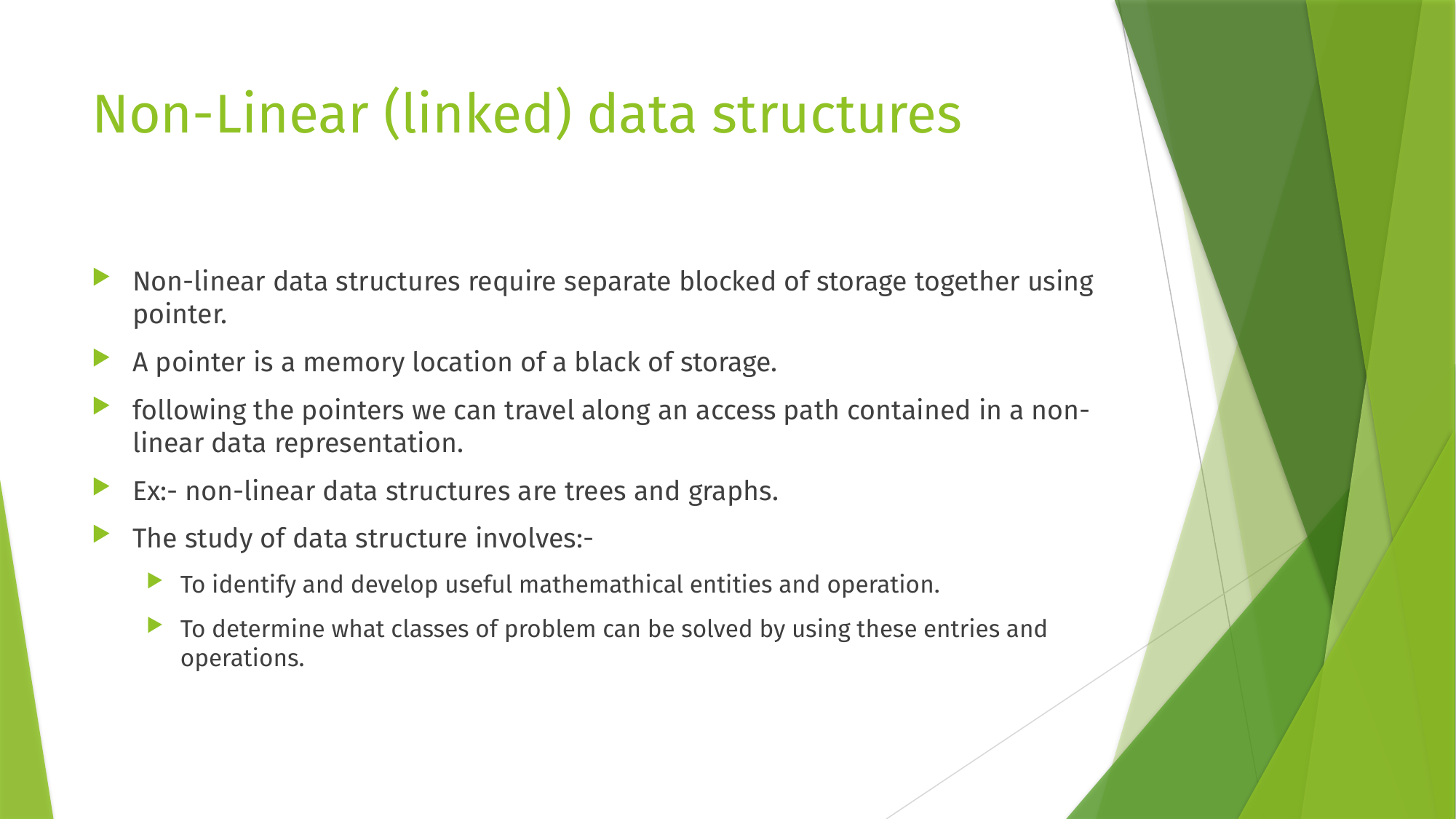

# Non-Linear (linked) data structures
Non-linear data structures require separate blocked of storage together using pointer.
A pointer is a memory location of a black of storage.
following the pointers we can travel along an access path contained in a non-linear data representation.
Ex:- non-linear data structures are trees and graphs.
The study of data structure involves:-
To identify and develop useful mathemathical entities and operation.
To determine what classes of problem can be solved by using these entries and operations.